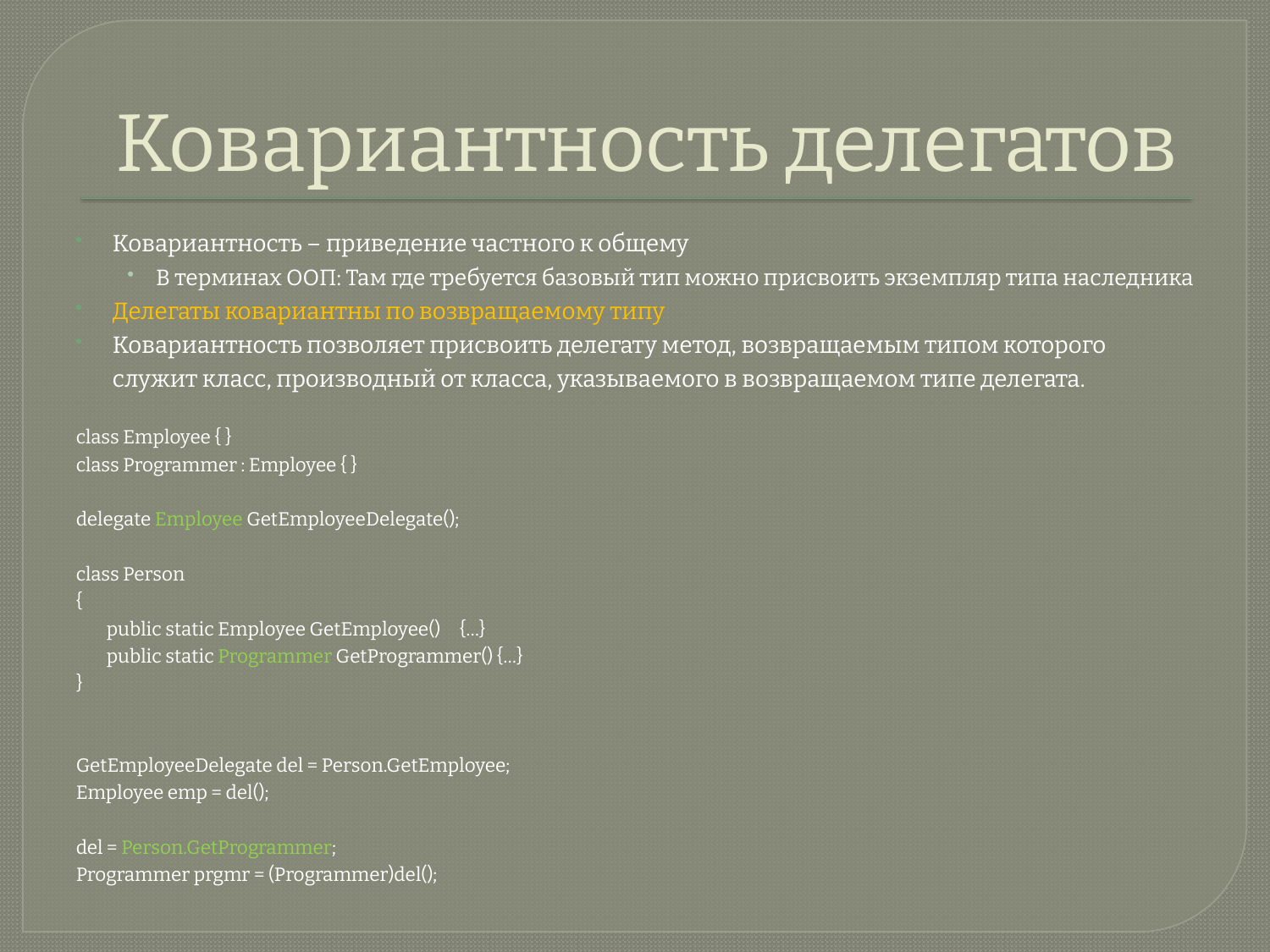

# Ковариантность делегатов
Ковариантность – приведение частного к общему
В терминах ООП: Там где требуется базовый тип можно присвоить экземпляр типа наследника
Делегаты ковариантны по возвращаемому типу
Ковариантность позволяет присвоить делегату метод, возвращаемым типом которого служит класс, производный от класса, указываемого в возвращаемом типе делегата.

class Employee { }
class Programmer : Employee { }

delegate Employee GetEmployeeDelegate();

class Person
{
        public static Employee GetEmployee()     {…}
        public static Programmer GetProgrammer() {…}
}

GetEmployeeDelegate del = Person.GetEmployee;
Employee emp = del();

del = Person.GetProgrammer;
Programmer prgmr = (Programmer)del();